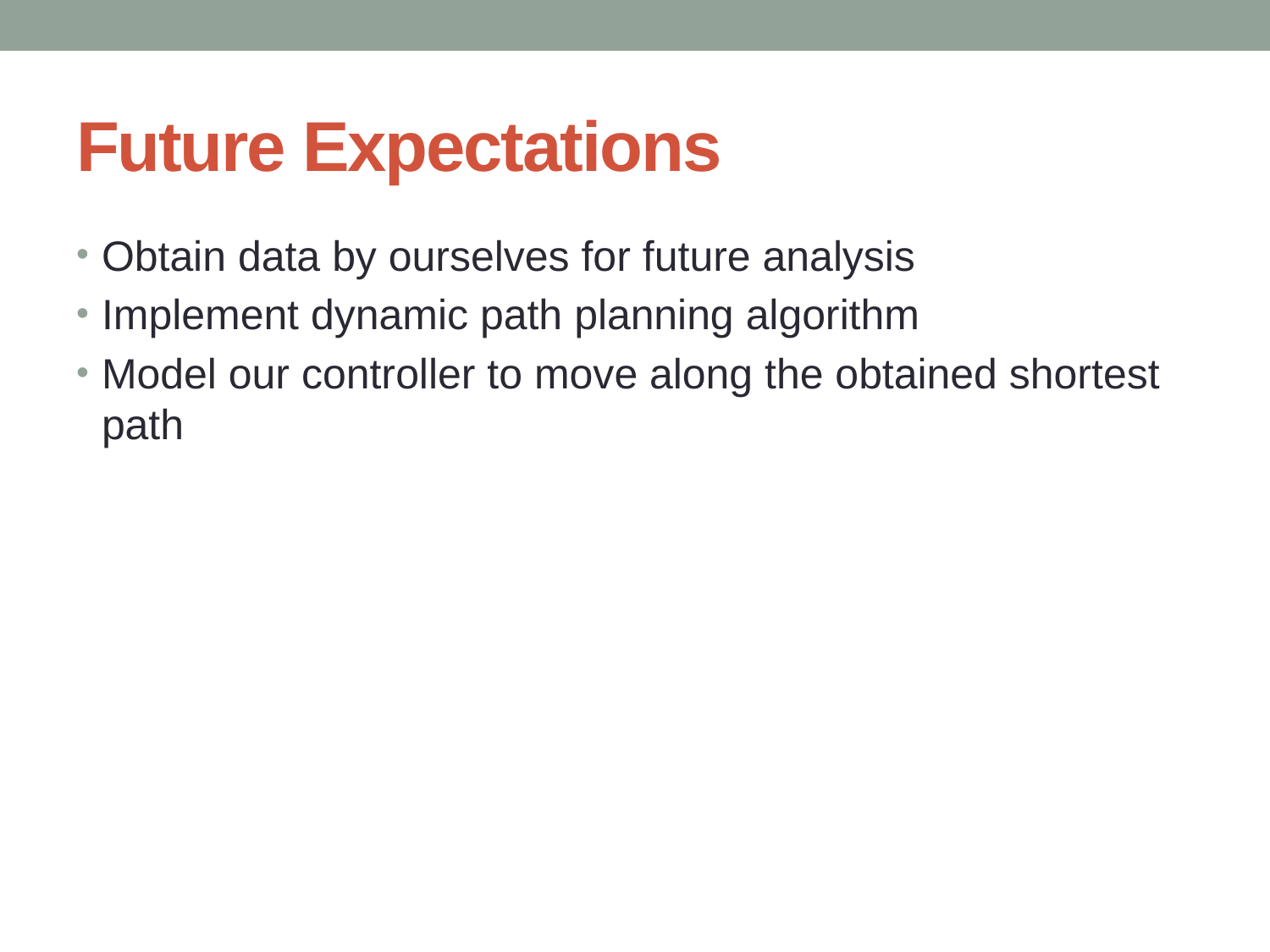

# Future Expectations
Obtain data by ourselves for future analysis
Implement dynamic path planning algorithm
Model our controller to move along the obtained shortest path